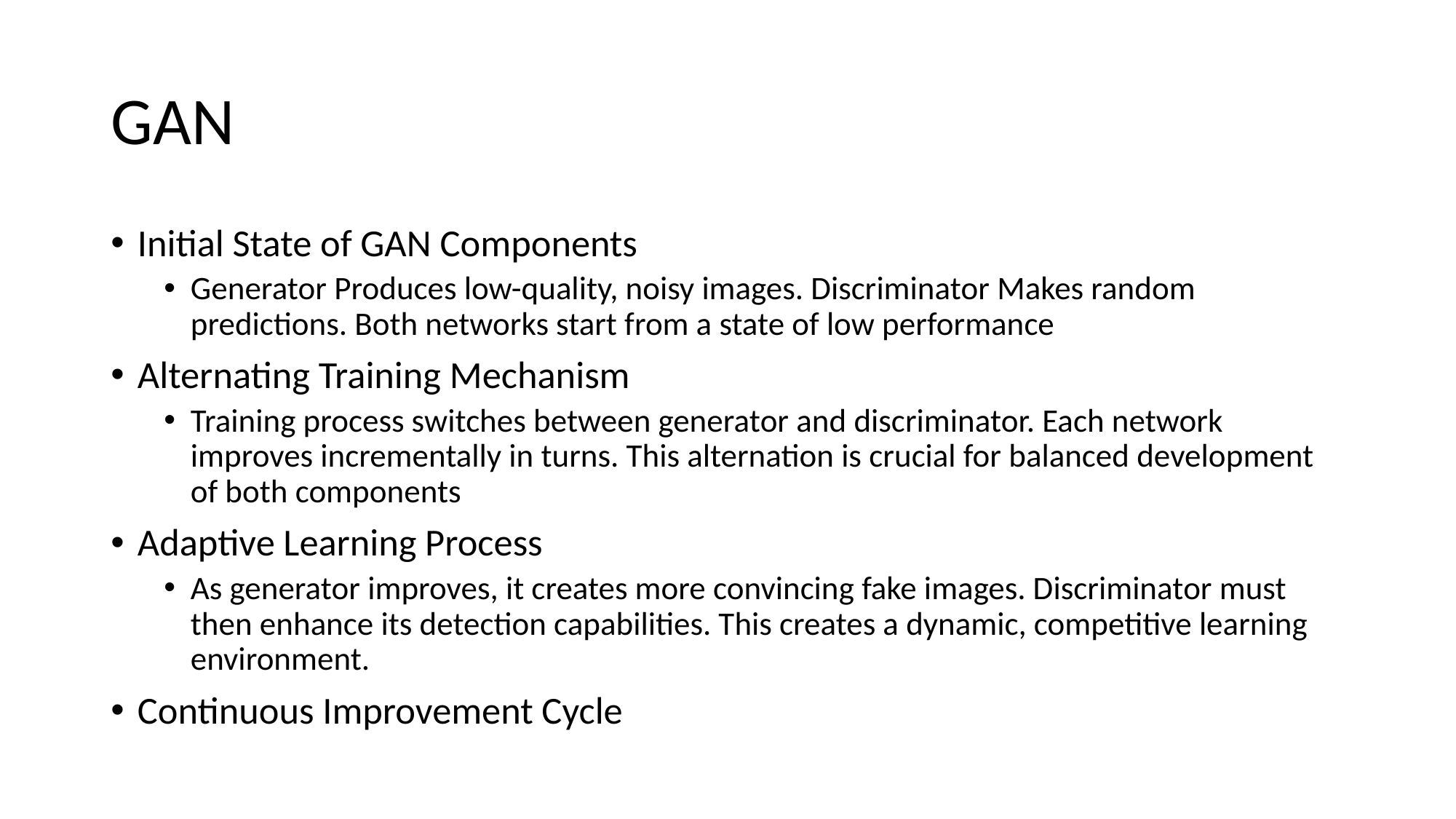

# GAN
Initial State of GAN Components
Generator Produces low-quality, noisy images. Discriminator Makes random predictions. Both networks start from a state of low performance
Alternating Training Mechanism
Training process switches between generator and discriminator. Each network improves incrementally in turns. This alternation is crucial for balanced development of both components
Adaptive Learning Process
As generator improves, it creates more convincing fake images. Discriminator must then enhance its detection capabilities. This creates a dynamic, competitive learning environment.
Continuous Improvement Cycle